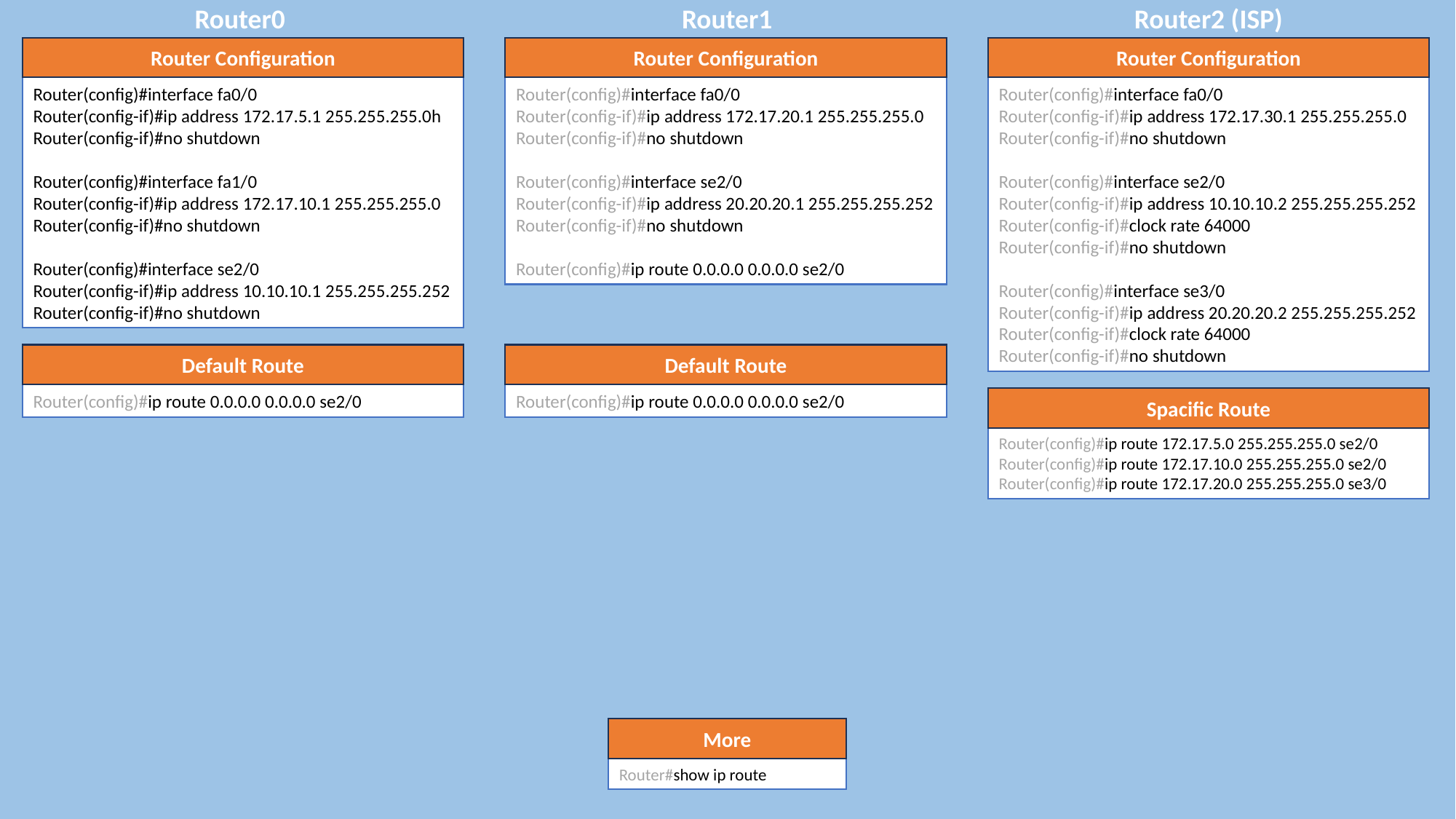

Router0
Router1
Router2 (ISP)
Router Configuration
Router(config)#interface fa0/0
Router(config-if)#ip address 172.17.5.1 255.255.255.0h
Router(config-if)#no shutdown

Router(config)#interface fa1/0
Router(config-if)#ip address 172.17.10.1 255.255.255.0
Router(config-if)#no shutdown

Router(config)#interface se2/0
Router(config-if)#ip address 10.10.10.1 255.255.255.252
Router(config-if)#no shutdown
Router Configuration
Router(config)#interface fa0/0
Router(config-if)#ip address 172.17.20.1 255.255.255.0
Router(config-if)#no shutdown

Router(config)#interface se2/0
Router(config-if)#ip address 20.20.20.1 255.255.255.252
Router(config-if)#no shutdown

Router(config)#ip route 0.0.0.0 0.0.0.0 se2/0
Router Configuration
Router(config)#interface fa0/0
Router(config-if)#ip address 172.17.30.1 255.255.255.0
Router(config-if)#no shutdown

Router(config)#interface se2/0
Router(config-if)#ip address 10.10.10.2 255.255.255.252
Router(config-if)#clock rate 64000
Router(config-if)#no shutdown

Router(config)#interface se3/0
Router(config-if)#ip address 20.20.20.2 255.255.255.252
Router(config-if)#clock rate 64000
Router(config-if)#no shutdown
Default Route
Router(config)#ip route 0.0.0.0 0.0.0.0 se2/0
Default Route
Router(config)#ip route 0.0.0.0 0.0.0.0 se2/0
Spacific Route
Router(config)#ip route 172.17.5.0 255.255.255.0 se2/0
Router(config)#ip route 172.17.10.0 255.255.255.0 se2/0
Router(config)#ip route 172.17.20.0 255.255.255.0 se3/0
More
Router#show ip route